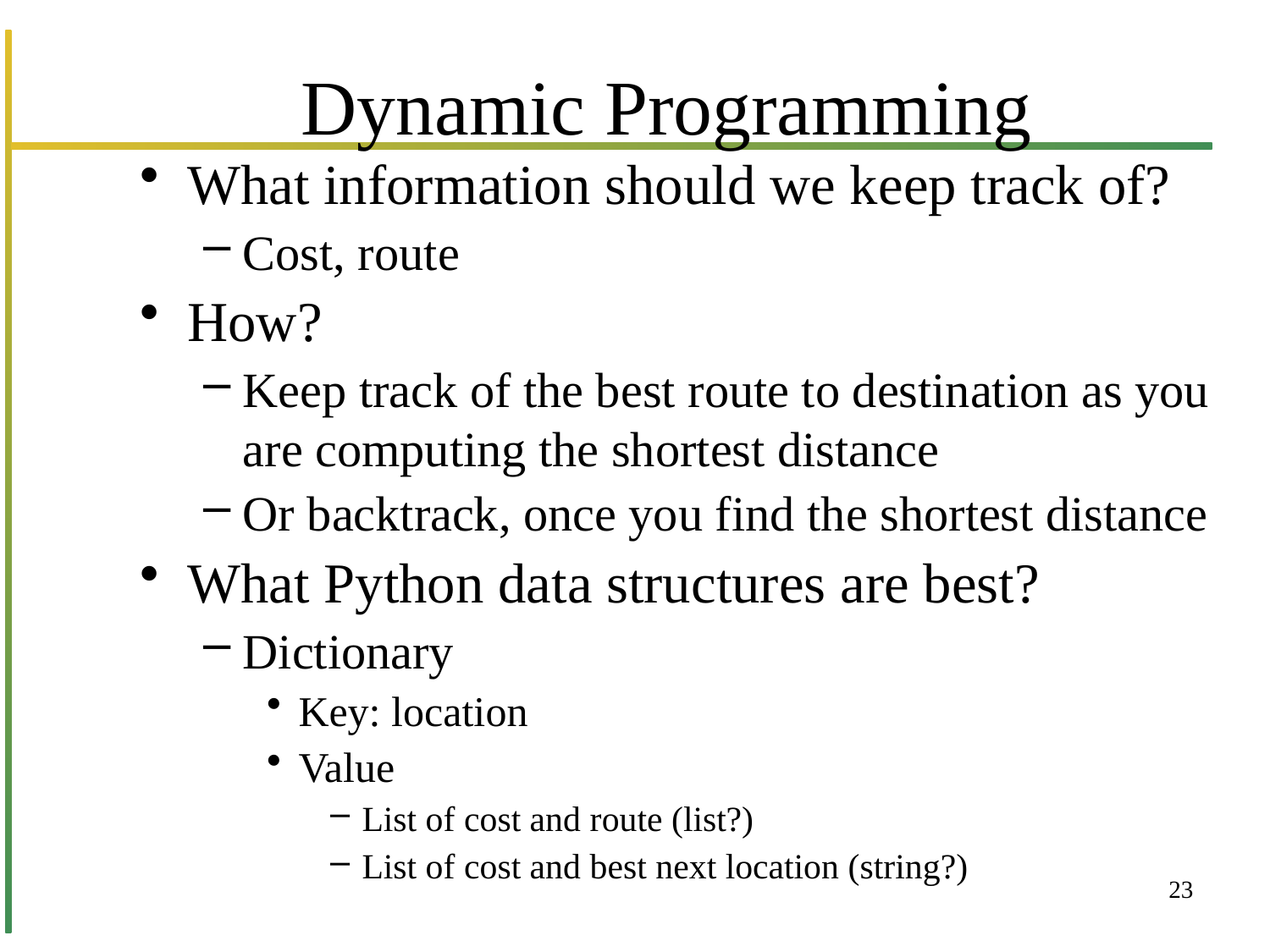

# Dynamic Programming
What information should we keep track of?
Cost, route
How?
Keep track of the best route to destination as you are computing the shortest distance
Or backtrack, once you find the shortest distance
What Python data structures are best?
Dictionary
Key: location
Value
List of cost and route (list?)
List of cost and best next location (string?)
23